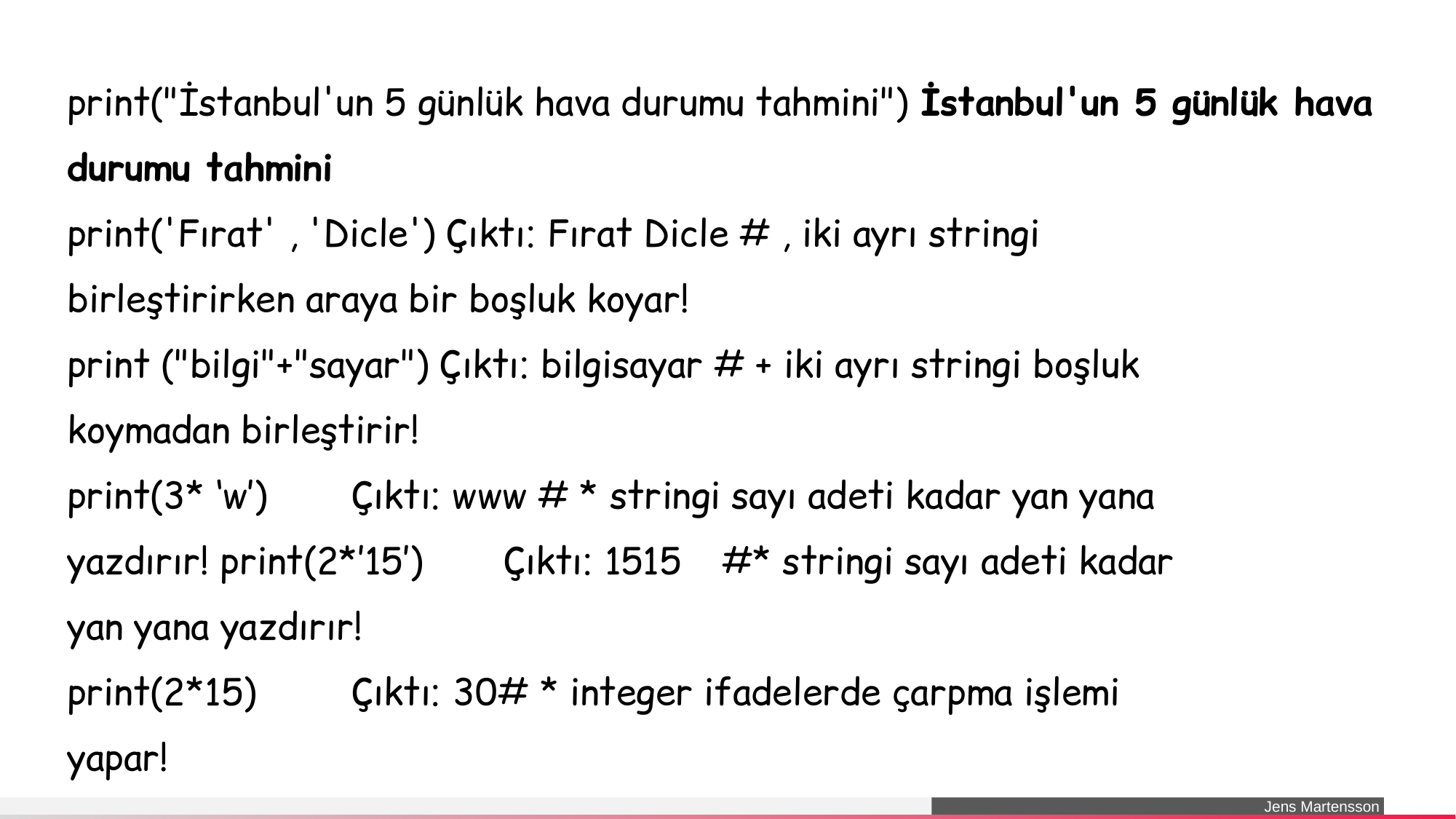

print("İstanbul'un 5 günlük hava durumu tahmini") İstanbul'un 5 günlük hava durumu tahmini
print('Fırat' , 'Dicle') Çıktı: Fırat Dicle # , iki ayrı stringi birleştirirken araya bir boşluk koyar!
print ("bilgi"+"sayar") Çıktı: bilgisayar # + iki ayrı stringi boşluk koymadan birleştirir!
print(3* ‘w’)	Çıktı: www # * stringi sayı adeti kadar yan yana yazdırır! print(2*’15’)	Çıktı: 1515	#* stringi sayı adeti kadar yan yana yazdırır!
print(2*15)	Çıktı: 30# * integer ifadelerde çarpma işlemi yapar!